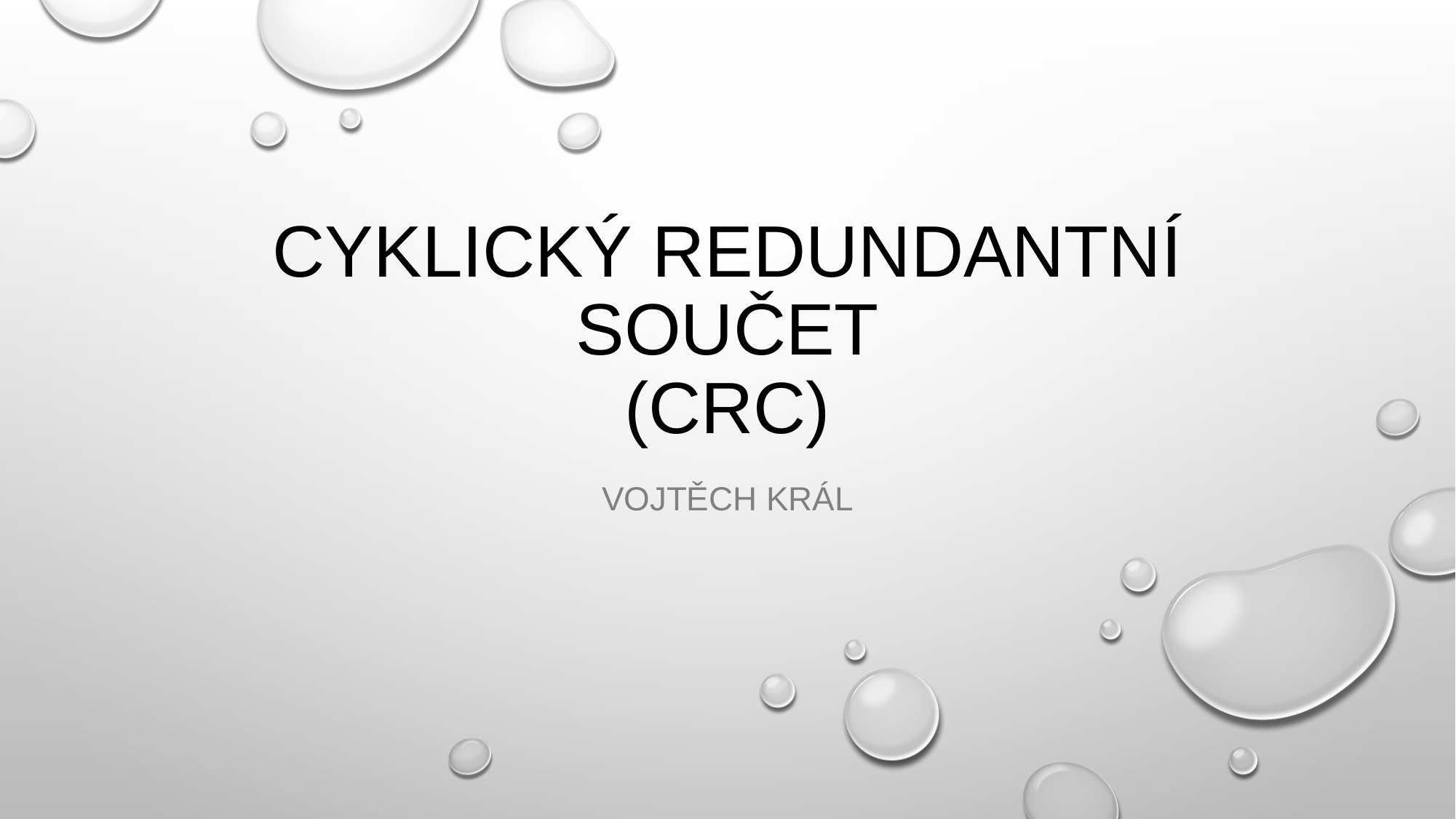

# Cyklický redundantní součet (CRC)
Vojtěch Král